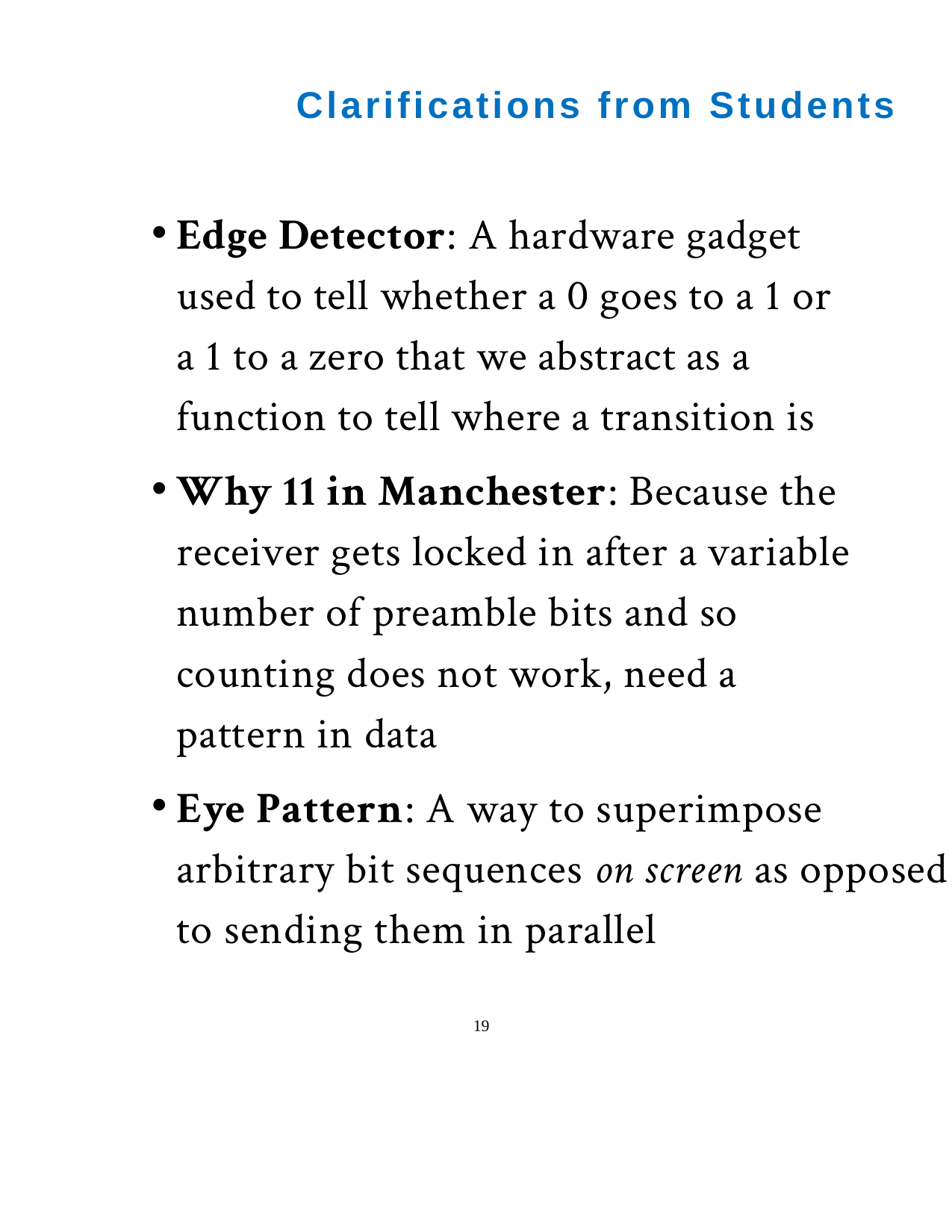

Clarifications from Students

Edge Detector: A hardware gadget used to tell whether a 0 goes to a 1 or a 1 to a zero that we abstract as a function to tell where a transition is
Why 11 in Manchester: Because the receiver gets locked in after a variable number of preamble bits and so counting does not work, need a pattern in data
Eye Pattern: A way to superimpose arbitrary bit sequences on screen as opposed to sending them in parallel
19